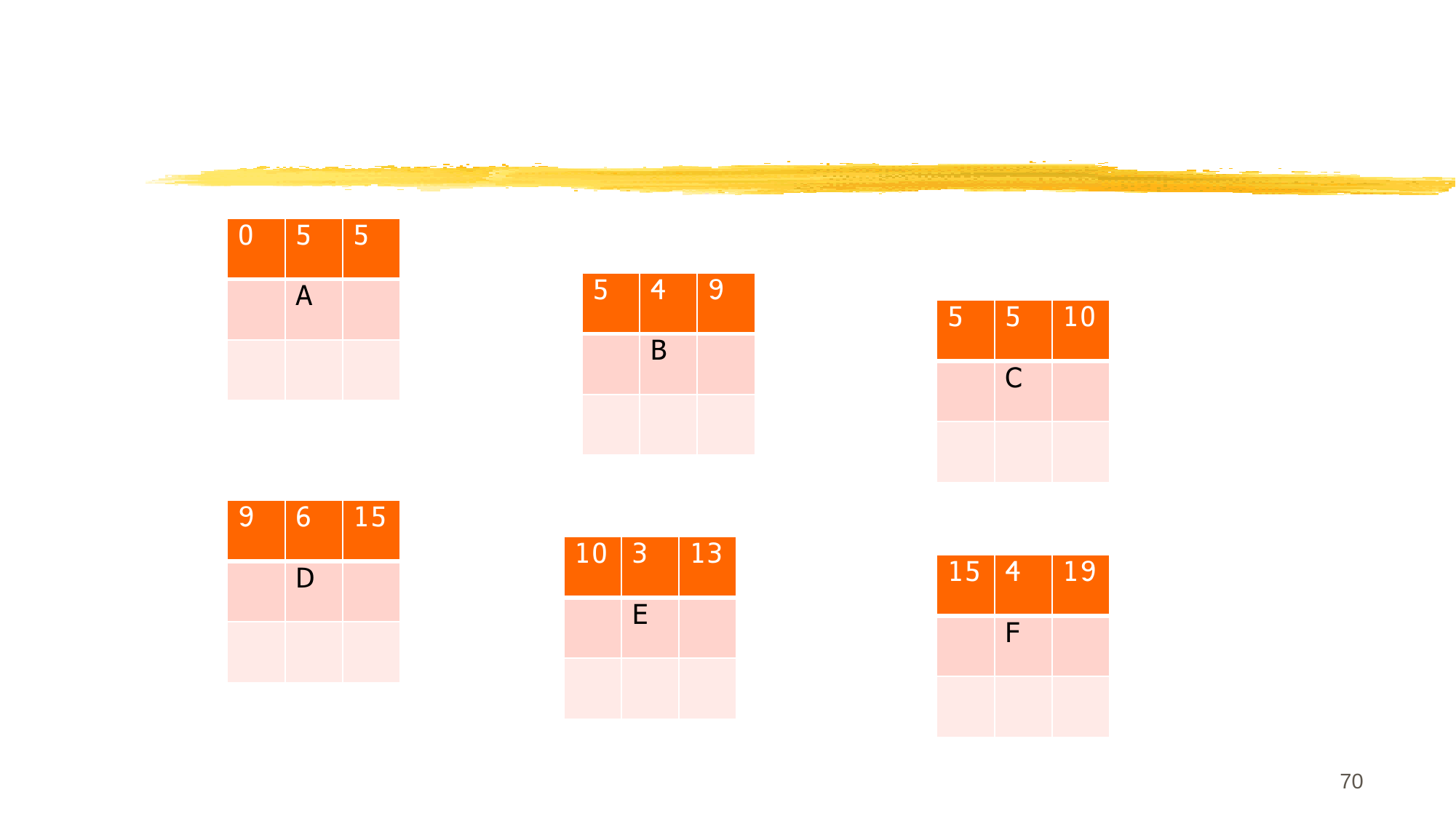

| 0 | 5 | 5 |
| --- | --- | --- |
|  | A |  |
|  |  |  |
| 5 | 4 | 9 |
| --- | --- | --- |
|  | B |  |
|  |  |  |
| 5 | 5 | 10 |
| --- | --- | --- |
|  | C |  |
|  |  |  |
| 9 | 6 | 15 |
| --- | --- | --- |
|  | D |  |
|  |  |  |
| 10 | 3 | 13 |
| --- | --- | --- |
|  | E |  |
|  |  |  |
| 15 | 4 | 19 |
| --- | --- | --- |
|  | F |  |
|  |  |  |
70